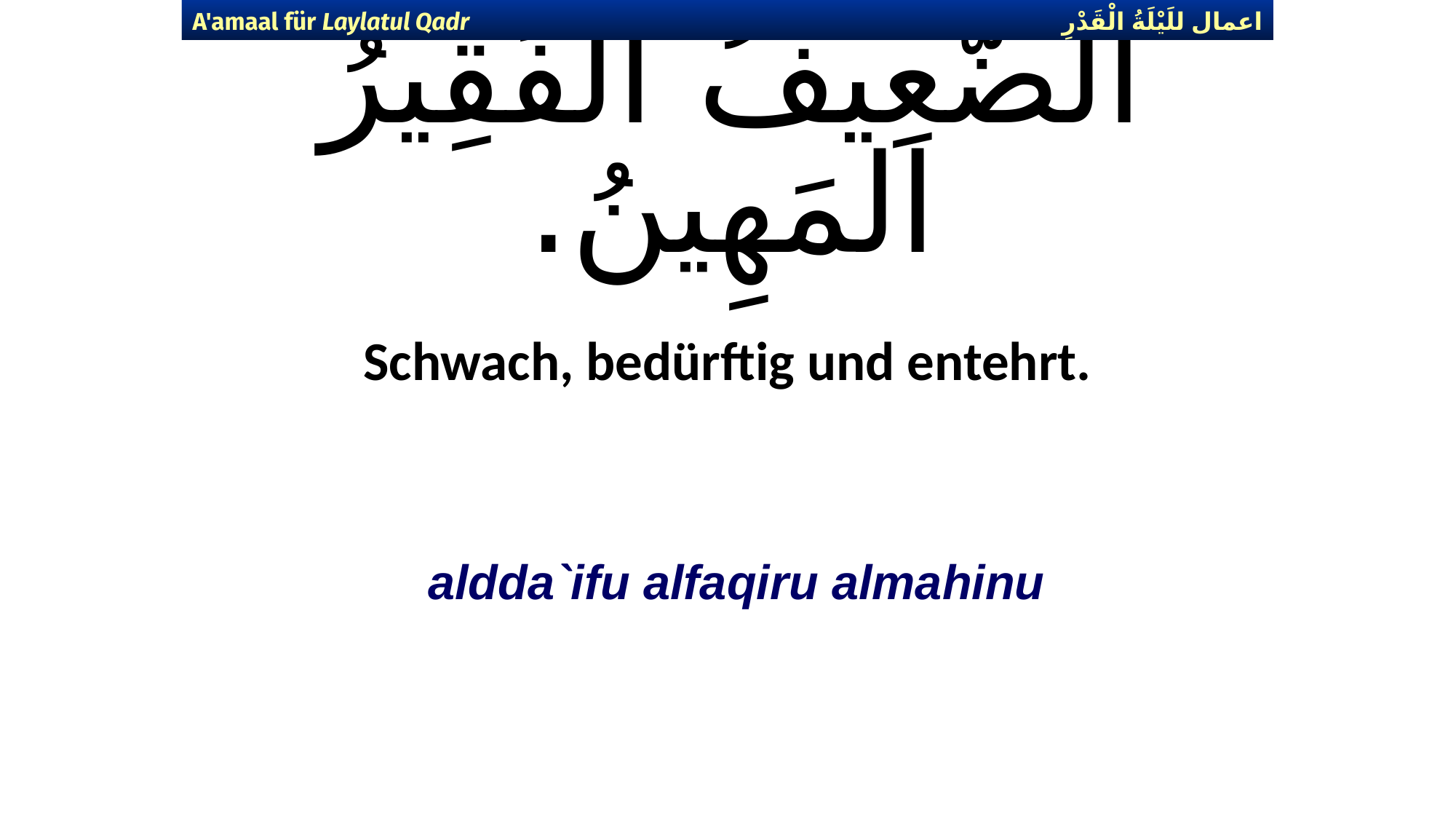

اعمال للَيْلَةُ الْقَدْرِ
A'amaal für Laylatul Qadr
# الضّعِيفُ الفَقِيرُ المَهِينُ.
Schwach, bedürftig und entehrt.
aldda`ifu alfaqiru almahinu